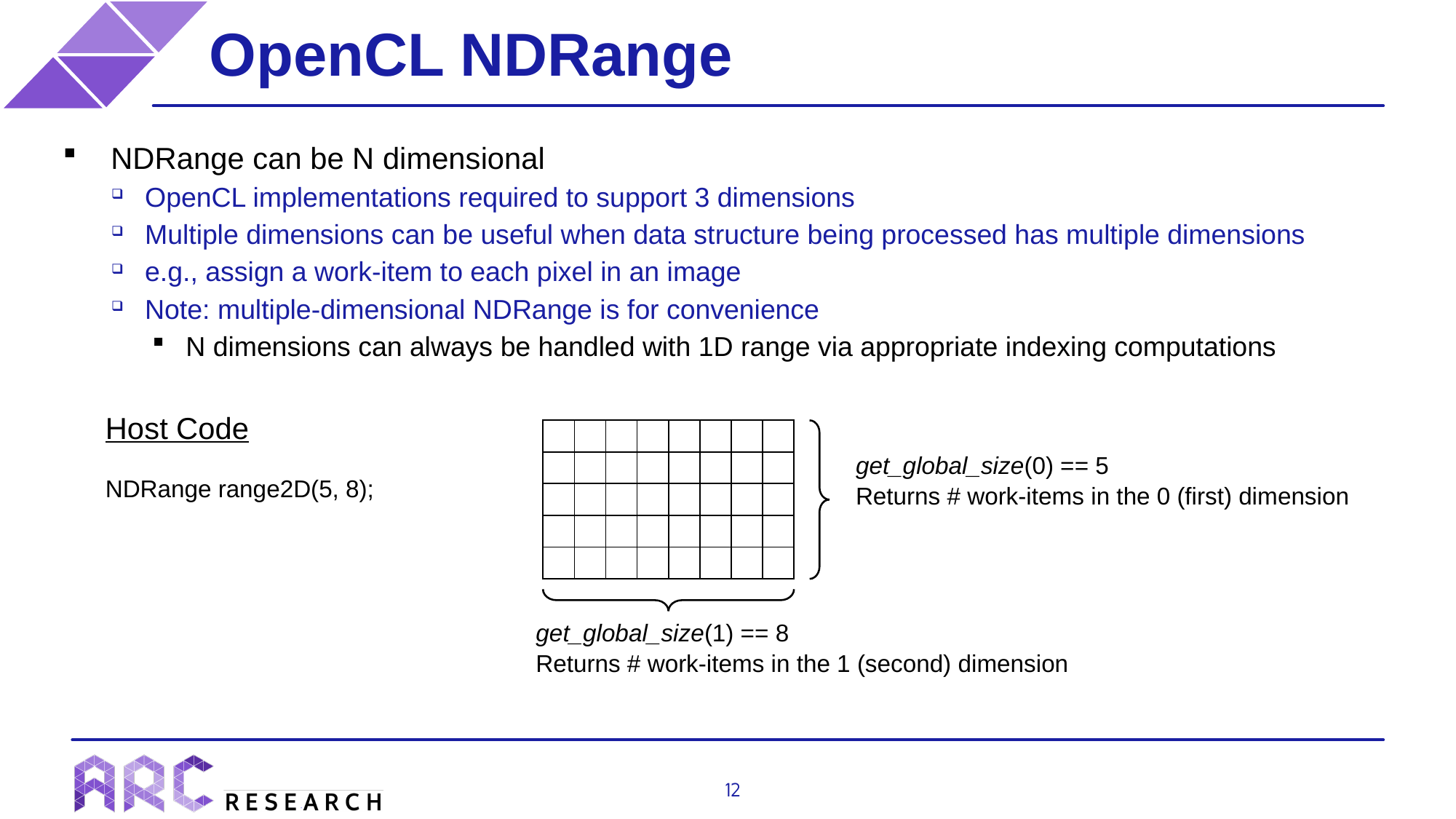

OpenCL NDRange
NDRange can be N dimensional
OpenCL implementations required to support 3 dimensions
Multiple dimensions can be useful when data structure being processed has multiple dimensions
e.g., assign a work-item to each pixel in an image
Note: multiple-dimensional NDRange is for convenience
N dimensions can always be handled with 1D range via appropriate indexing computations

Host Code

|  |  |  |  |  |  |  |  |
| --- | --- | --- | --- | --- | --- | --- | --- |
|  |  |  |  |  |  |  |  |
|  |  |  |  |  |  |  |  |
|  |  |  |  |  |  |  |  |
|  |  |  |  |  |  |  |  |
get_global_size(0) == 5
Returns # work-items in the 0 (first) dimension
NDRange range2D(5, 8);

get_global_size(1) == 8
Returns # work-items in the 1 (second) dimension
12